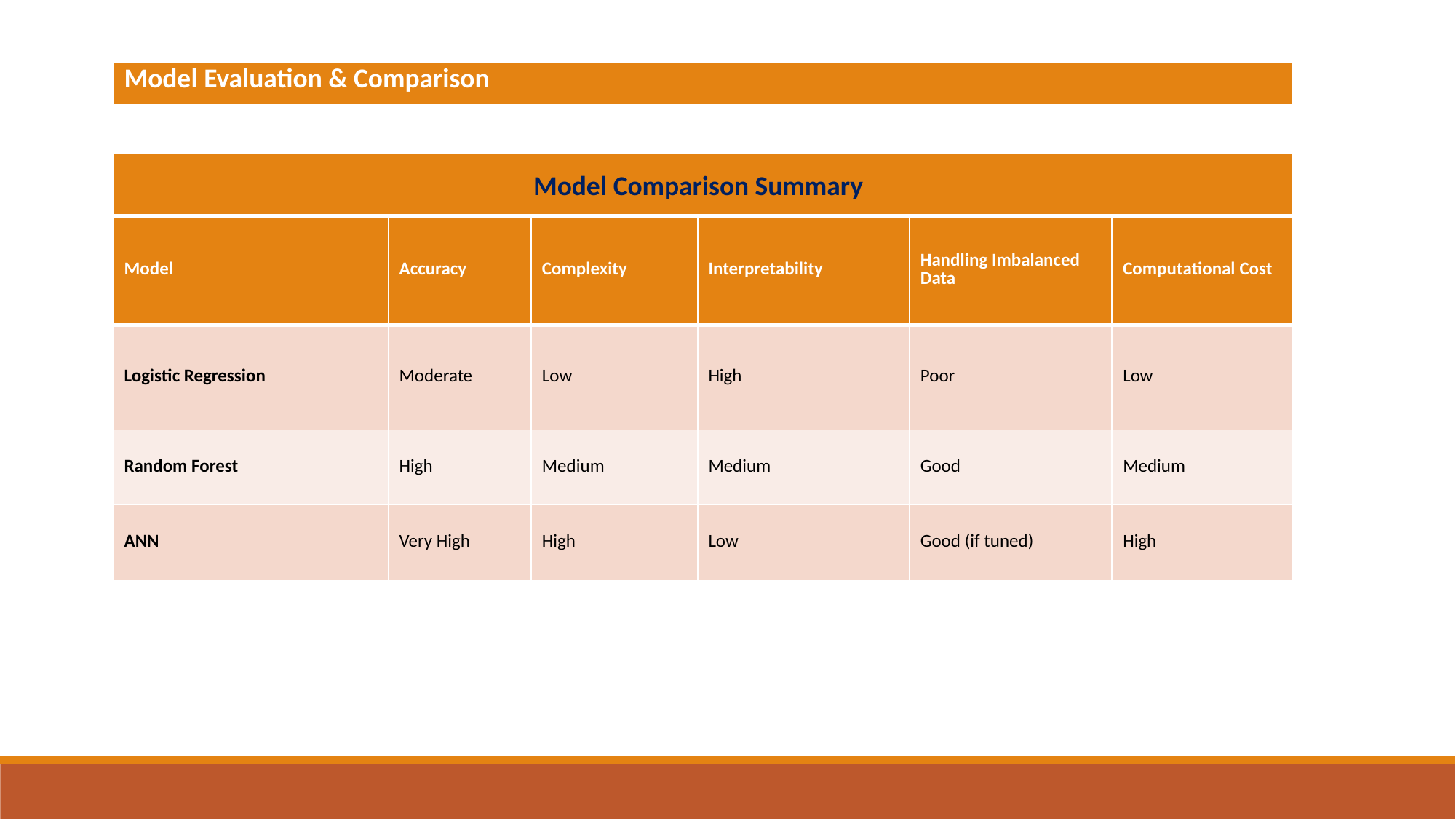

| Model Evaluation & Comparison |
| --- |
|  |
| --- |
Model Comparison Summary
| Model | Accuracy | Complexity | Interpretability | Handling Imbalanced Data | Computational Cost |
| --- | --- | --- | --- | --- | --- |
| Logistic Regression | Moderate | Low | High | Poor | Low |
| Random Forest | High | Medium | Medium | Good | Medium |
| ANN | Very High | High | Low | Good (if tuned) | High |